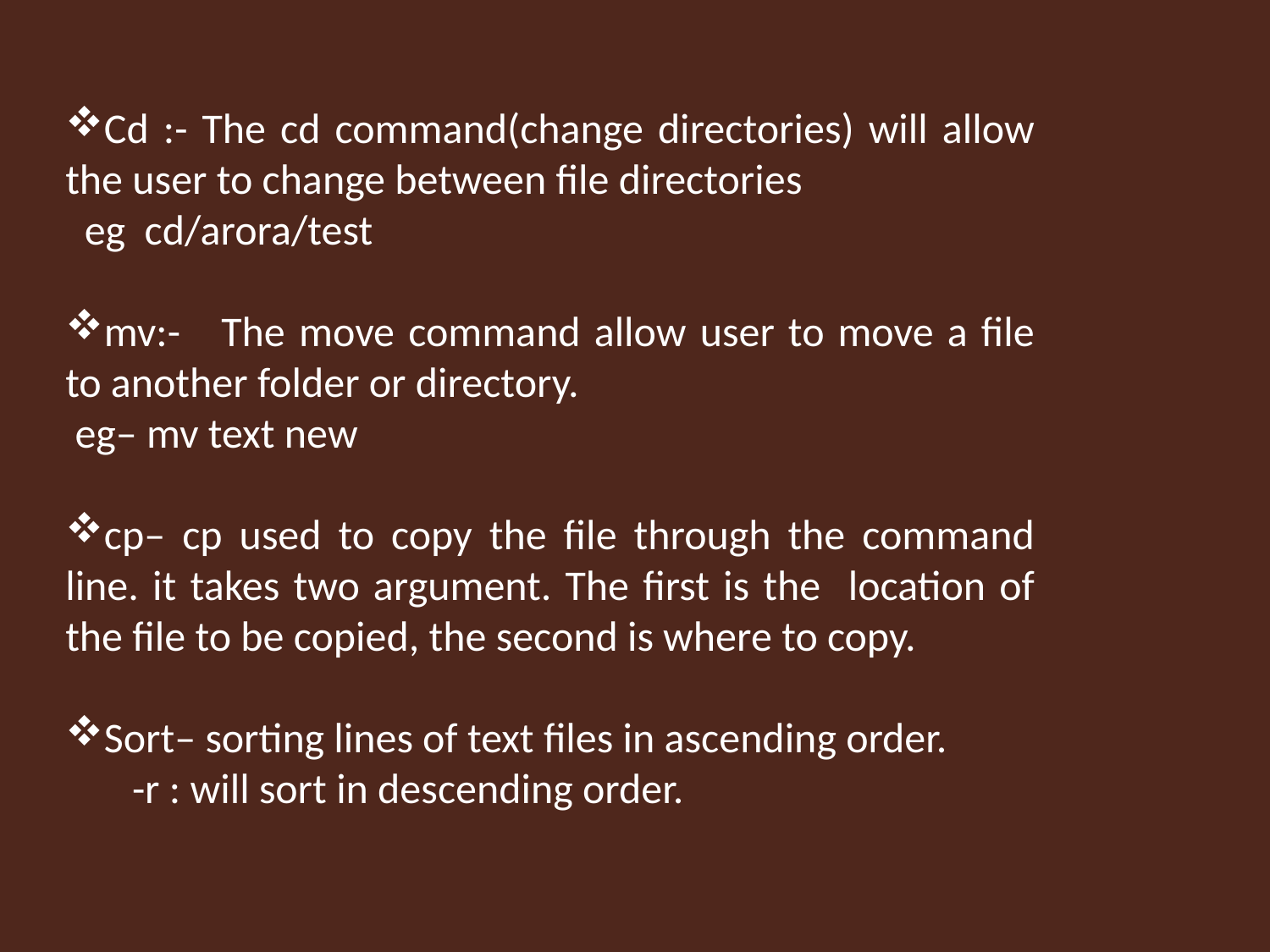

Cd :- The cd command(change directories) will allow the user to change between file directories
  eg  cd/arora/test

mv:-   The move command allow user to move a file to another folder or directory.
 eg– mv text new

cp– cp used to copy the file through the command line. it takes two argument. The first is the  location of the file to be copied, the second is where to copy.

Sort– sorting lines of text files in ascending order.
       -r : will sort in descending order.